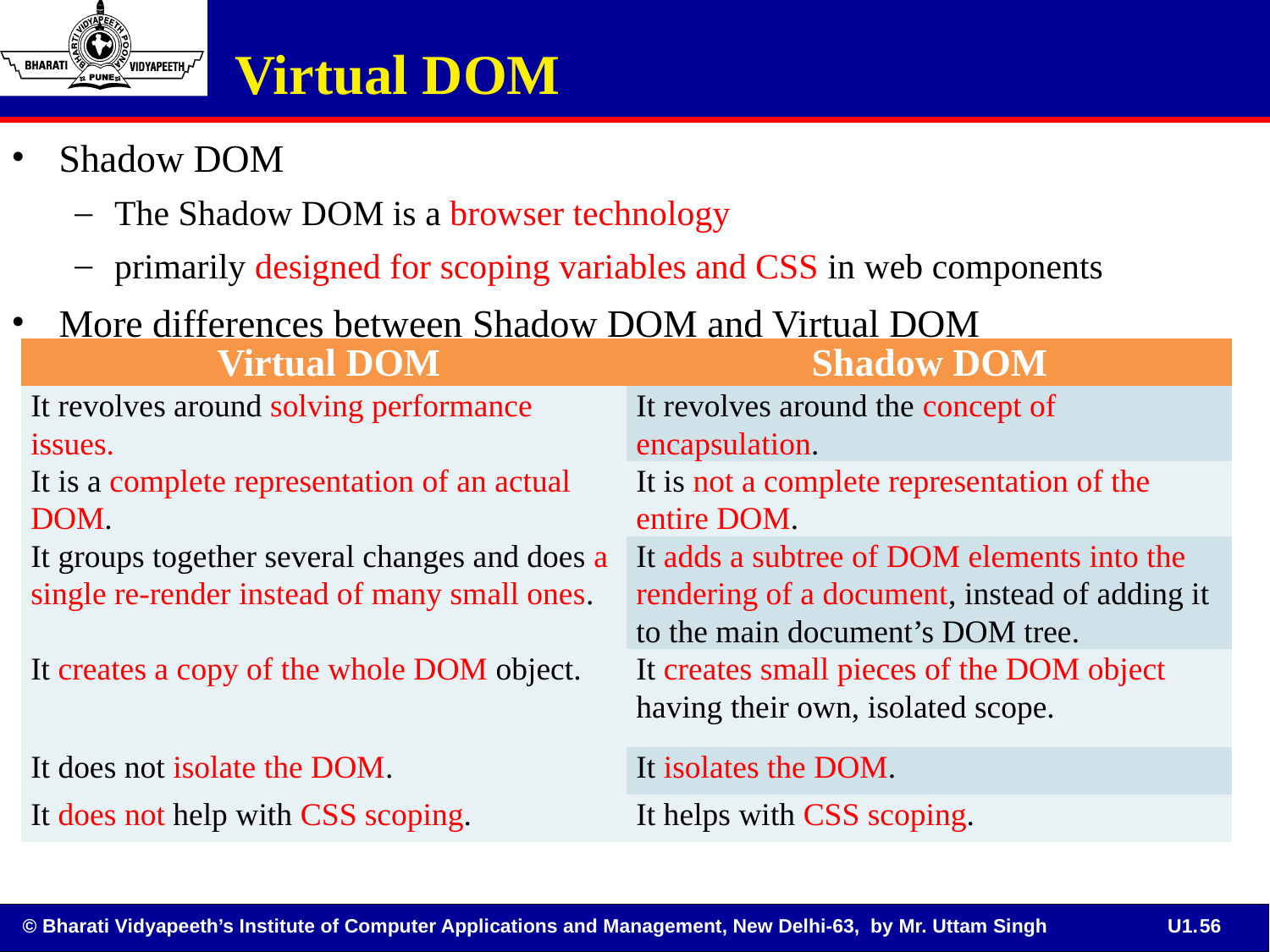

Virtual DOM
Shadow DOM
The Shadow DOM is a browser technology
primarily designed for scoping variables and CSS in web components
More differences between Shadow DOM and Virtual DOM

[Source: https://www.geeksforgeeks.org/what-is-the-difference-between-shadowdom-and-virtualdom/]
| Virtual DOM | Shadow DOM |
| --- | --- |
| It revolves around solving performance issues. | It revolves around the concept of encapsulation. |
| It is a complete representation of an actual DOM. | It is not a complete representation of the entire DOM. |
| It groups together several changes and does a single re-render instead of many small ones. | It adds a subtree of DOM elements into the rendering of a document, instead of adding it to the main document’s DOM tree. |
| It creates a copy of the whole DOM object. | It creates small pieces of the DOM object having their own, isolated scope. |
| It does not isolate the DOM. | It isolates the DOM. |
| It does not help with CSS scoping. | It helps with CSS scoping. |